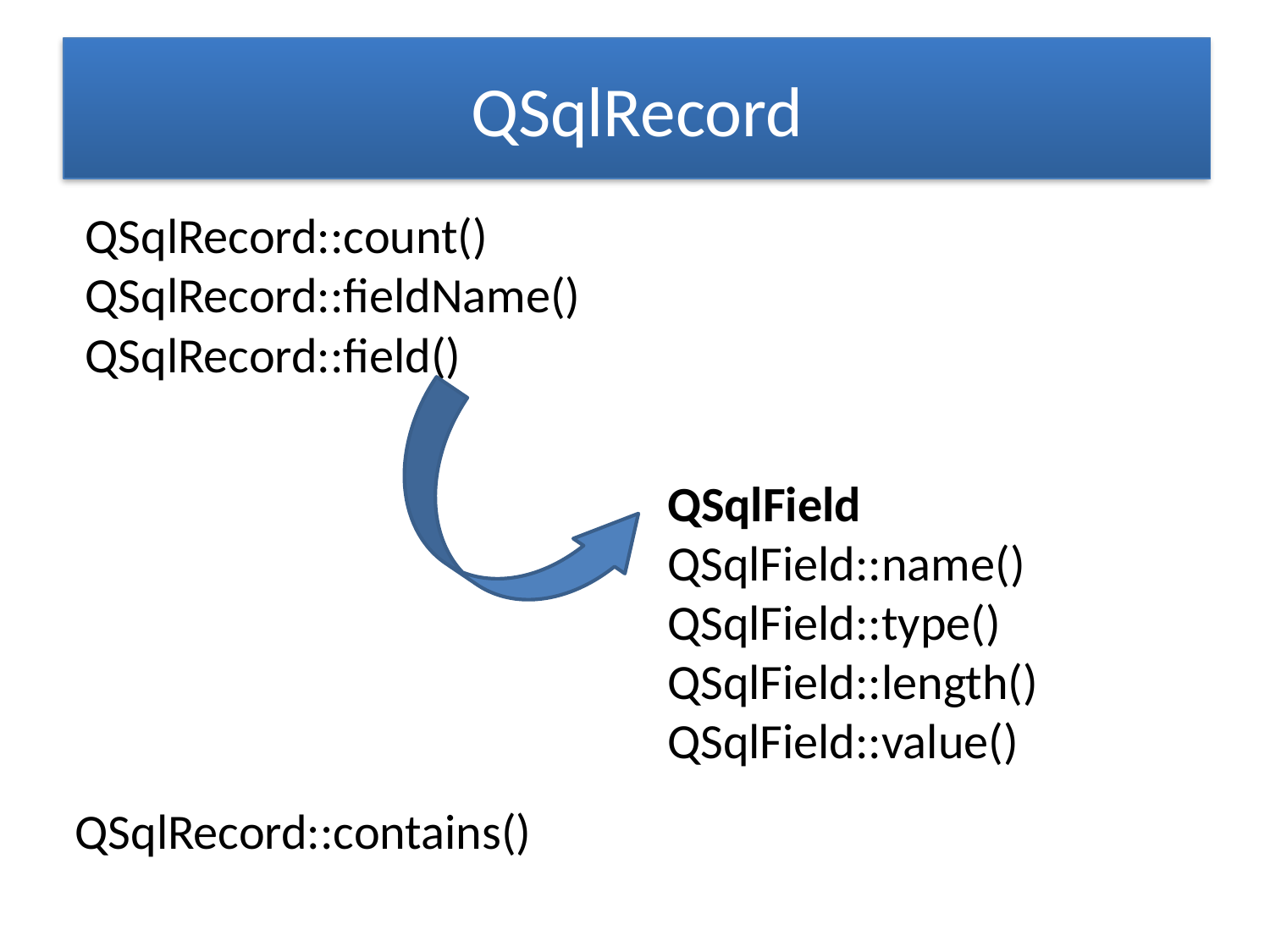

# QSqlRecord
QSqlRecord::count()
QSqlRecord::fieldName()
QSqlRecord::field()

QSqlField
QSqlField::name()
QSqlField::type()
QSqlField::length()
QSqlField::value()
QSqlRecord::contains()